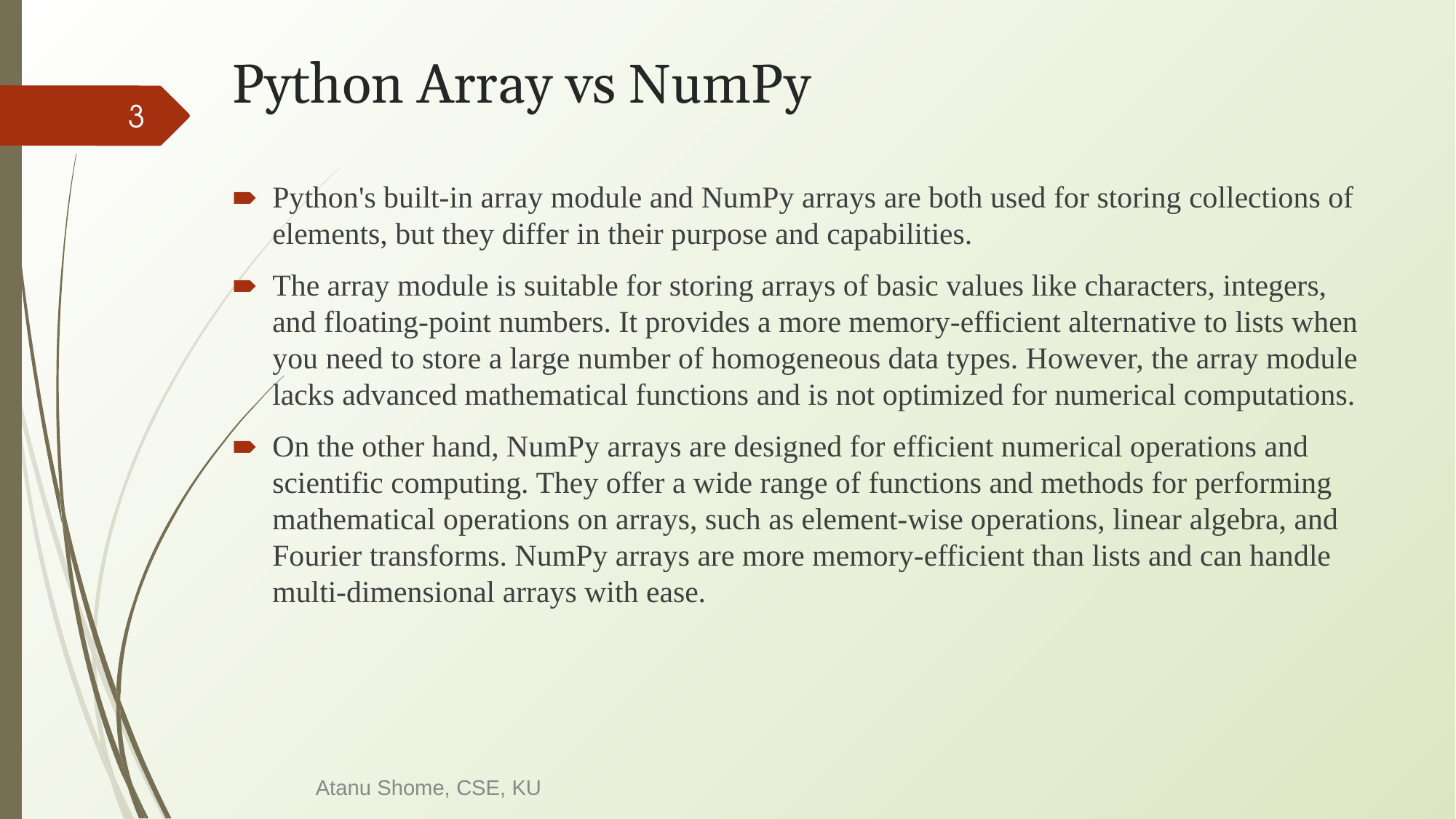

# Python Array vs NumPy
3
Python's built-in array module and NumPy arrays are both used for storing collections of elements, but they differ in their purpose and capabilities.
The array module is suitable for storing arrays of basic values like characters, integers, and floating-point numbers. It provides a more memory-efficient alternative to lists when you need to store a large number of homogeneous data types. However, the array module lacks advanced mathematical functions and is not optimized for numerical computations.
On the other hand, NumPy arrays are designed for efficient numerical operations and scientific computing. They offer a wide range of functions and methods for performing mathematical operations on arrays, such as element-wise operations, linear algebra, and Fourier transforms. NumPy arrays are more memory-efficient than lists and can handle multi-dimensional arrays with ease.
Atanu Shome, CSE, KU